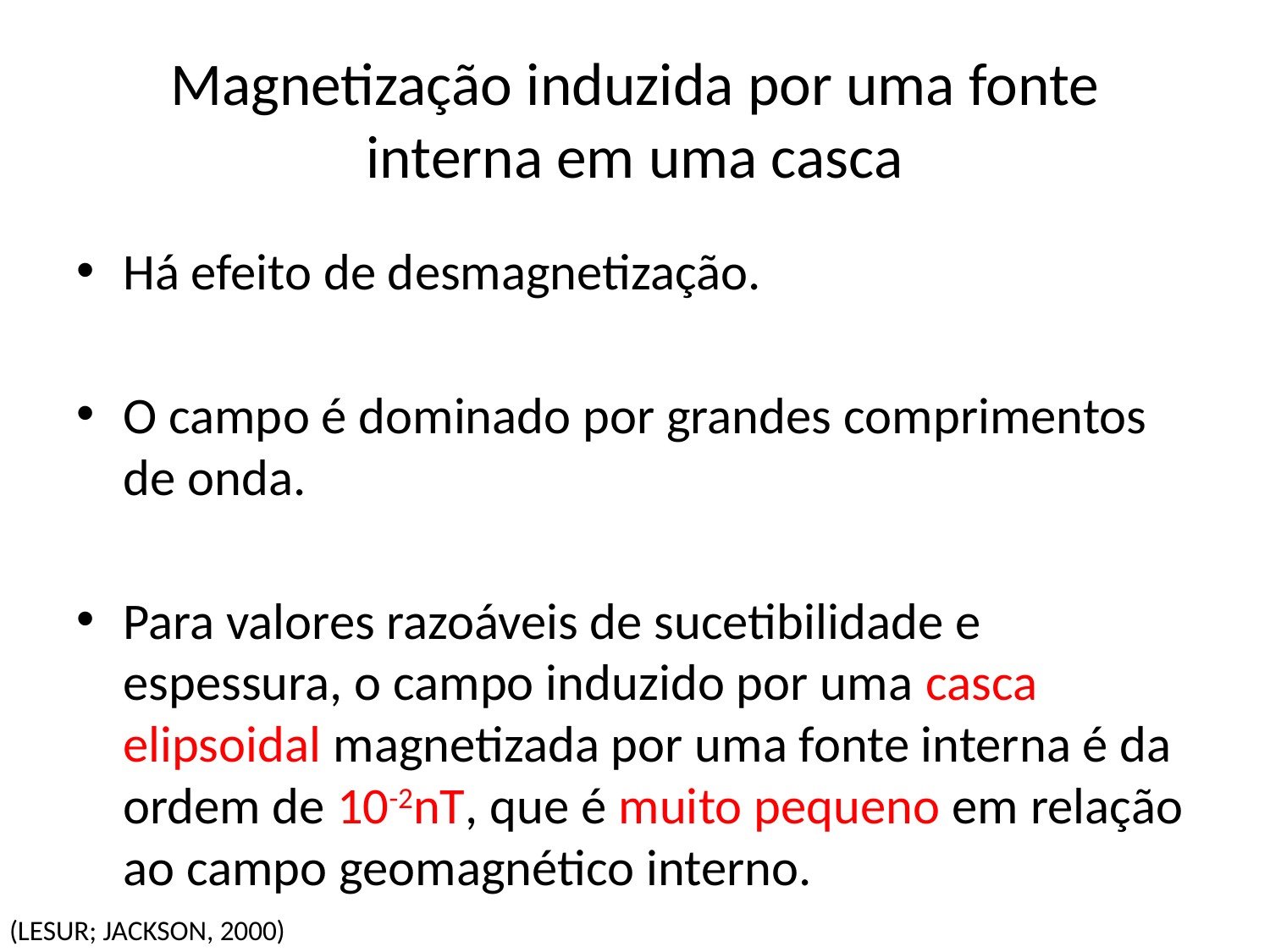

# Magnetização induzida por uma fonte interna em uma casca
Há efeito de desmagnetização.

O campo é dominado por grandes comprimentos de onda.

Para valores razoáveis de sucetibilidade e espessura, o campo induzido por uma casca elipsoidal magnetizada por uma fonte interna é da ordem de 10-2nT, que é muito pequeno em relação ao campo geomagnético interno.

(LESUR; JACKSON, 2000)